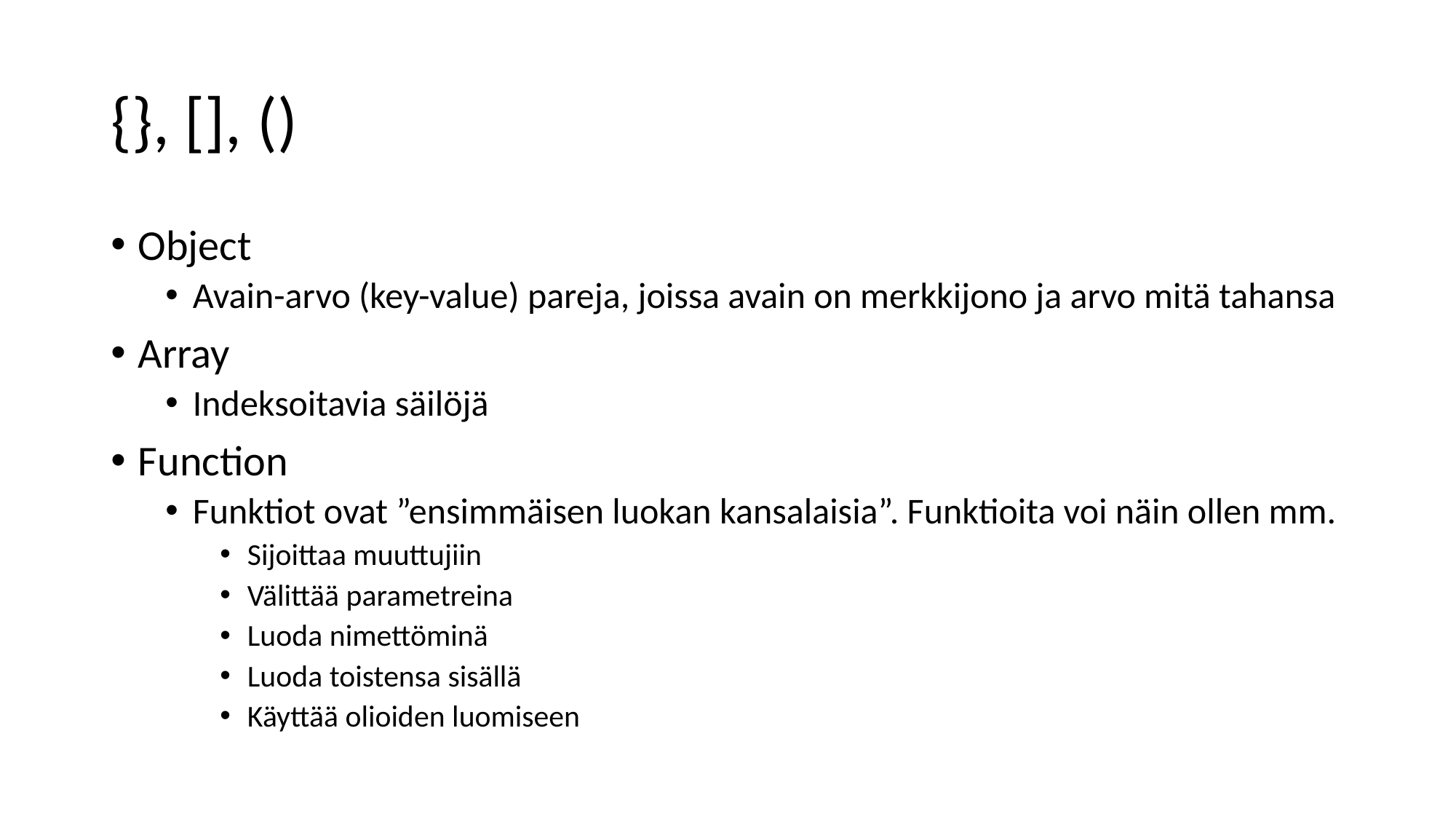

# {}, [], ()
Object
Avain-arvo (key-value) pareja, joissa avain on merkkijono ja arvo mitä tahansa
Array
Indeksoitavia säilöjä
Function
Funktiot ovat ”ensimmäisen luokan kansalaisia”. Funktioita voi näin ollen mm.
Sijoittaa muuttujiin
Välittää parametreina
Luoda nimettöminä
Luoda toistensa sisällä
Käyttää olioiden luomiseen